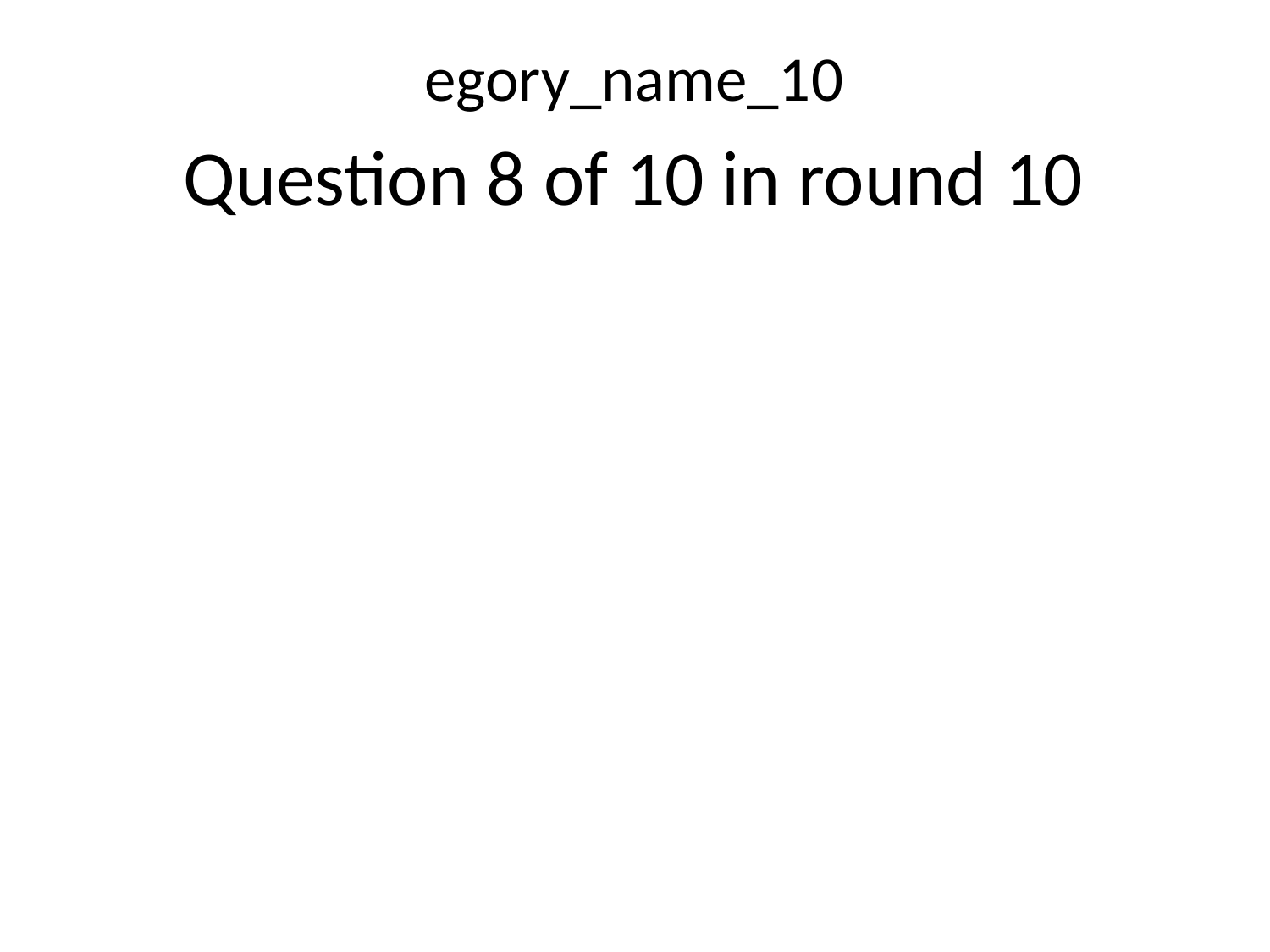

egory_name_10
Question 8 of 10 in round 10